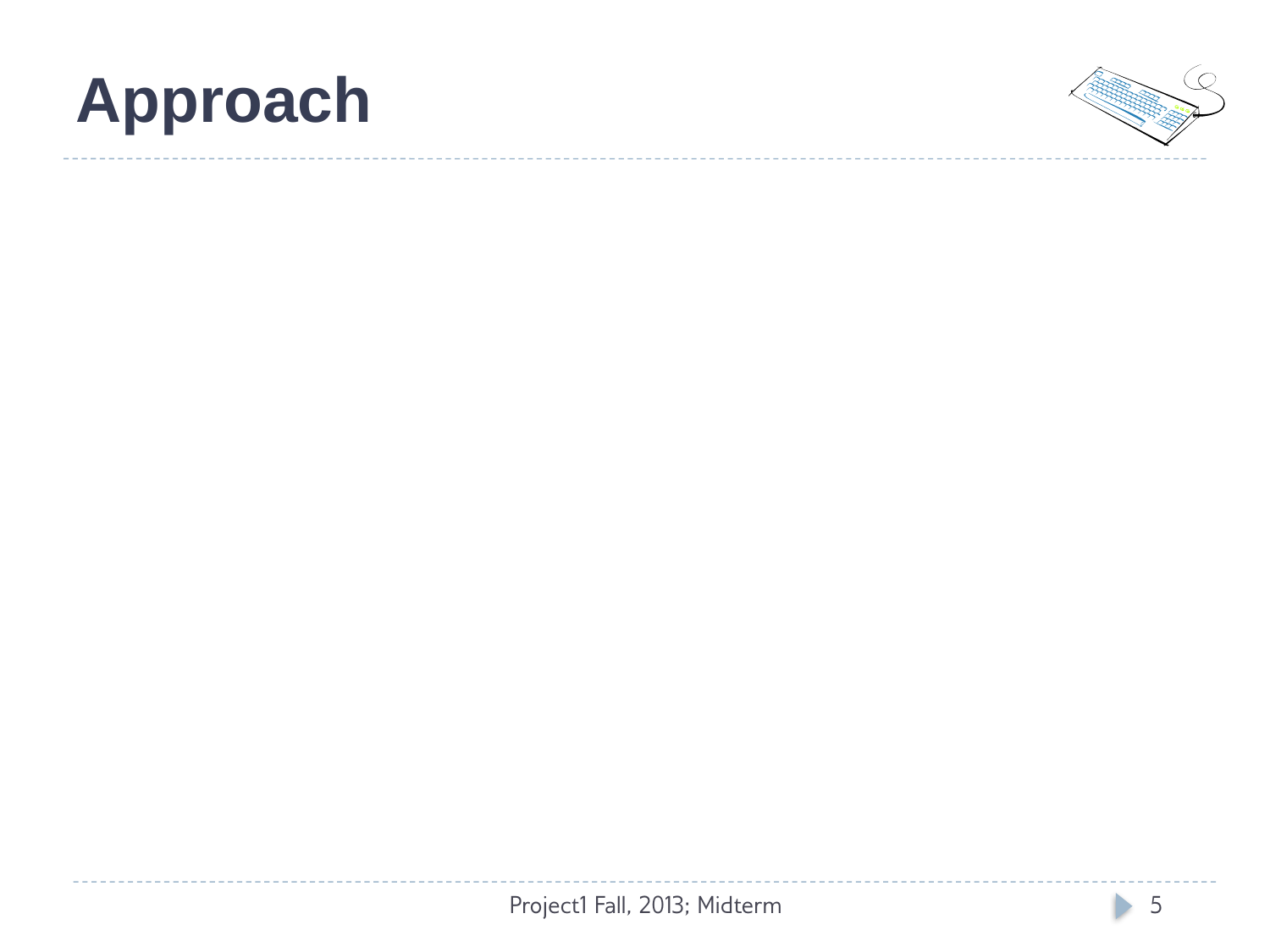

# Approach

Project1 Fall, 2013; Midterm
5